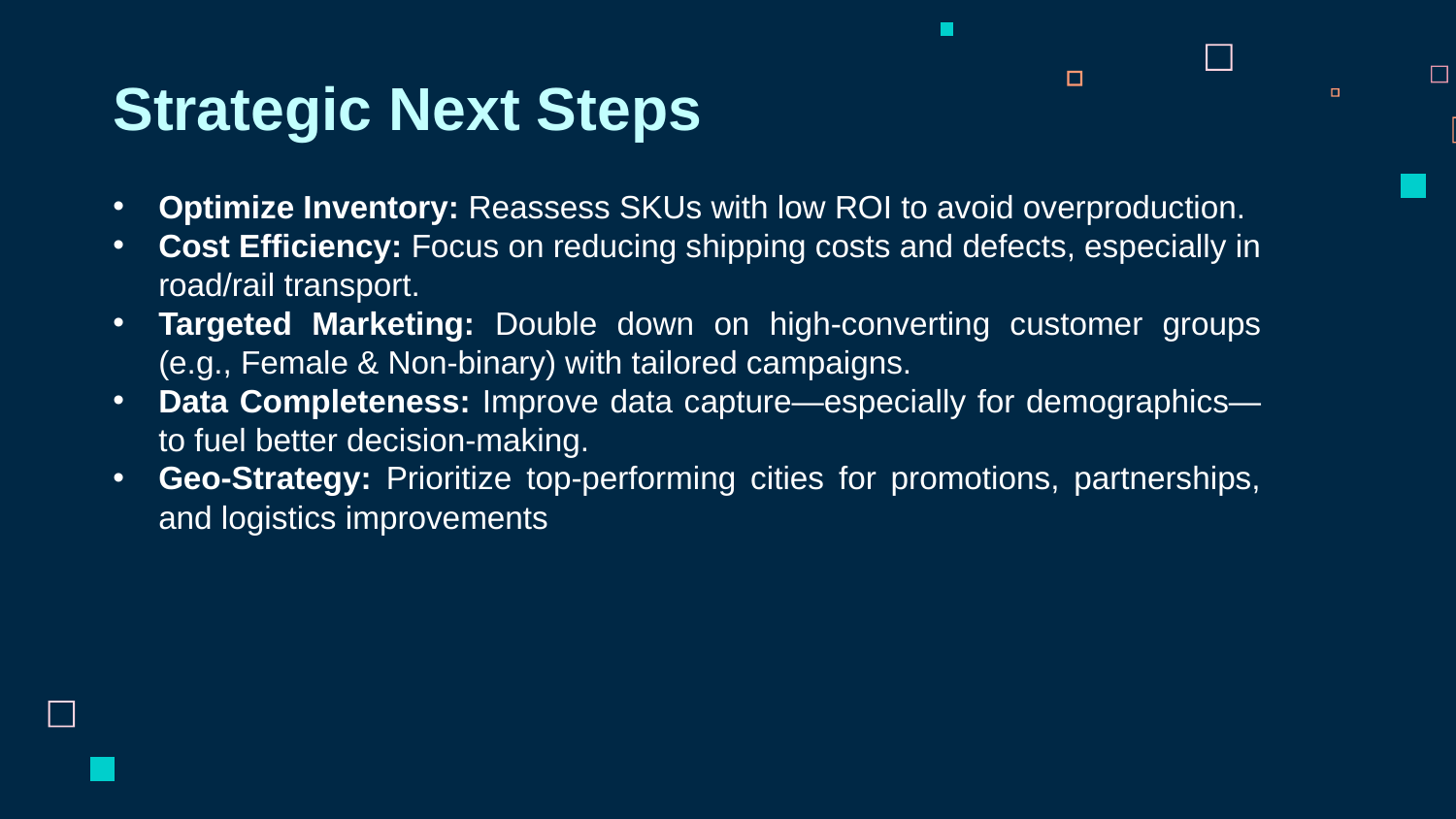

# Strategic Next Steps
Optimize Inventory: Reassess SKUs with low ROI to avoid overproduction.
Cost Efficiency: Focus on reducing shipping costs and defects, especially in road/rail transport.
Targeted Marketing: Double down on high-converting customer groups (e.g., Female & Non-binary) with tailored campaigns.
Data Completeness: Improve data capture—especially for demographics—to fuel better decision-making.
Geo-Strategy: Prioritize top-performing cities for promotions, partnerships, and logistics improvements